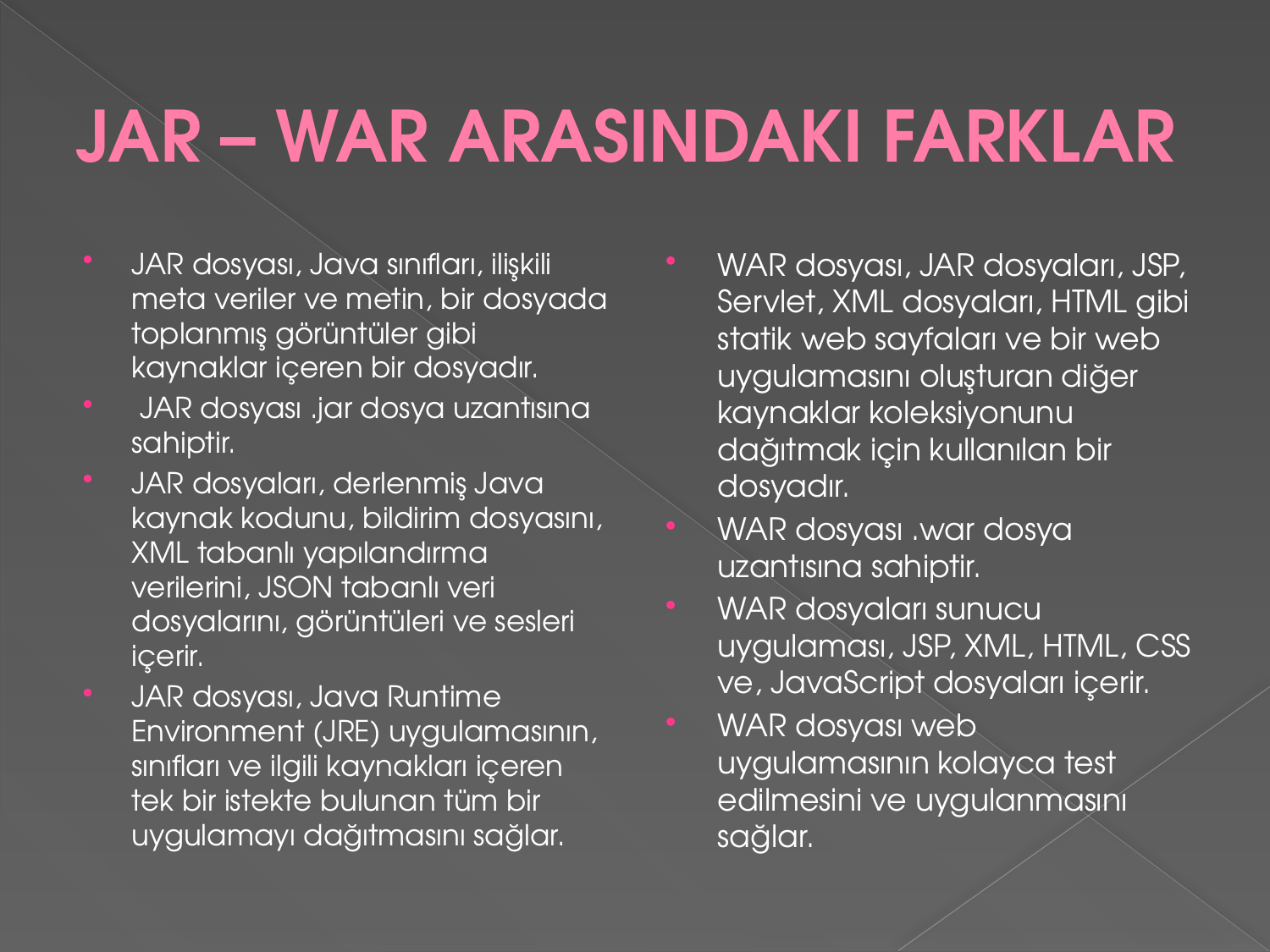

# JAR – WAR ARASINDAKI FARKLAR
JAR dosyası, Java sınıfları, ilişkili meta veriler ve metin, bir dosyada toplanmış görüntüler gibi kaynaklar içeren bir dosyadır.
 JAR dosyası .jar dosya uzantısına sahiptir.
JAR dosyaları, derlenmiş Java kaynak kodunu, bildirim dosyasını, XML tabanlı yapılandırma verilerini, JSON tabanlı veri dosyalarını, görüntüleri ve sesleri içerir.
JAR dosyası, Java Runtime Environment (JRE) uygulamasının, sınıfları ve ilgili kaynakları içeren tek bir istekte bulunan tüm bir uygulamayı dağıtmasını sağlar.
WAR dosyası, JAR dosyaları, JSP, Servlet, XML dosyaları, HTML gibi statik web sayfaları ve bir web uygulamasını oluşturan diğer kaynaklar koleksiyonunu dağıtmak için kullanılan bir dosyadır.
WAR dosyası .war dosya uzantısına sahiptir.
WAR dosyaları sunucu uygulaması, JSP, XML, HTML, CSS ve, JavaScript dosyaları içerir.
WAR dosyası web uygulamasının kolayca test edilmesini ve uygulanmasını sağlar.